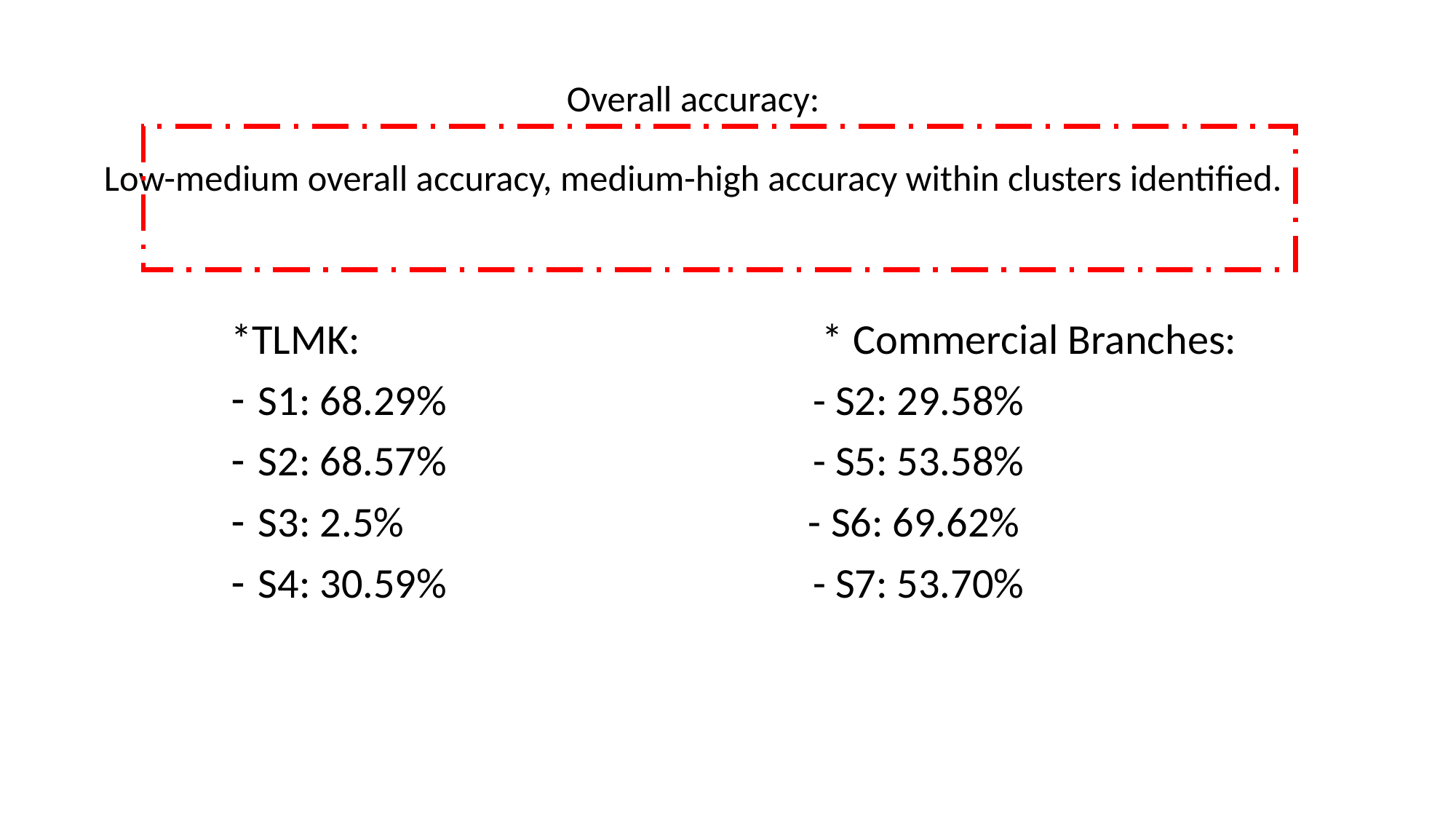

# Overall accuracy: Low-medium overall accuracy, medium-high accuracy within clusters identified.

*TLMK:                                                * Commercial Branches:
S1: 68.29%                                      - S2: 29.58%
S2: 68.57%                                      - S5: 53.58%
S3: 2.5%                                          - S6: 69.62%
S4: 30.59%                                      - S7: 53.70%